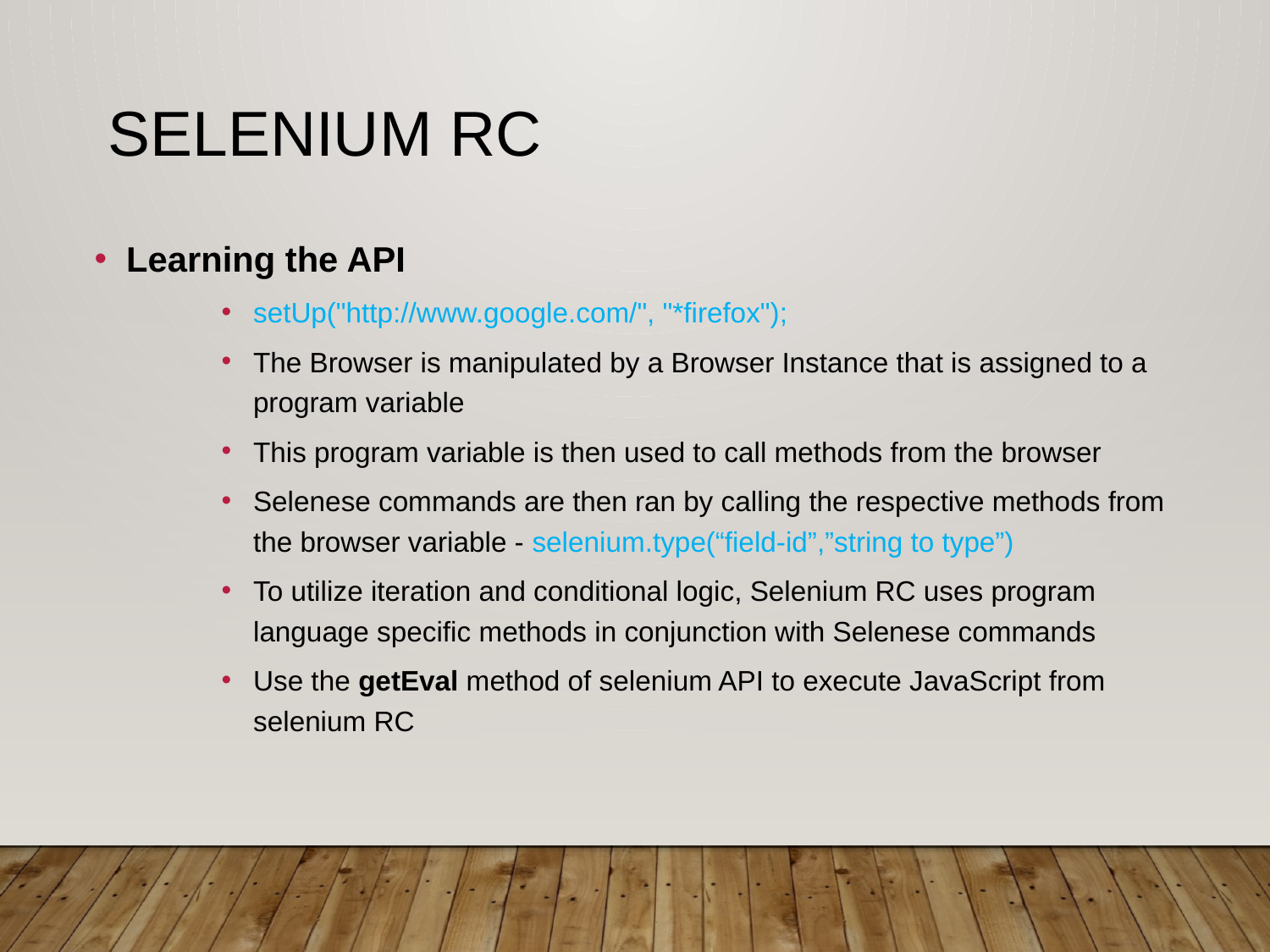

# Selenium RC
Learning the API
setUp("http://www.google.com/", "*firefox");
The Browser is manipulated by a Browser Instance that is assigned to a program variable
This program variable is then used to call methods from the browser
Selenese commands are then ran by calling the respective methods from the browser variable - selenium.type(“field-id”,”string to type”)
To utilize iteration and conditional logic, Selenium RC uses program language specific methods in conjunction with Selenese commands
Use the getEval method of selenium API to execute JavaScript from selenium RC